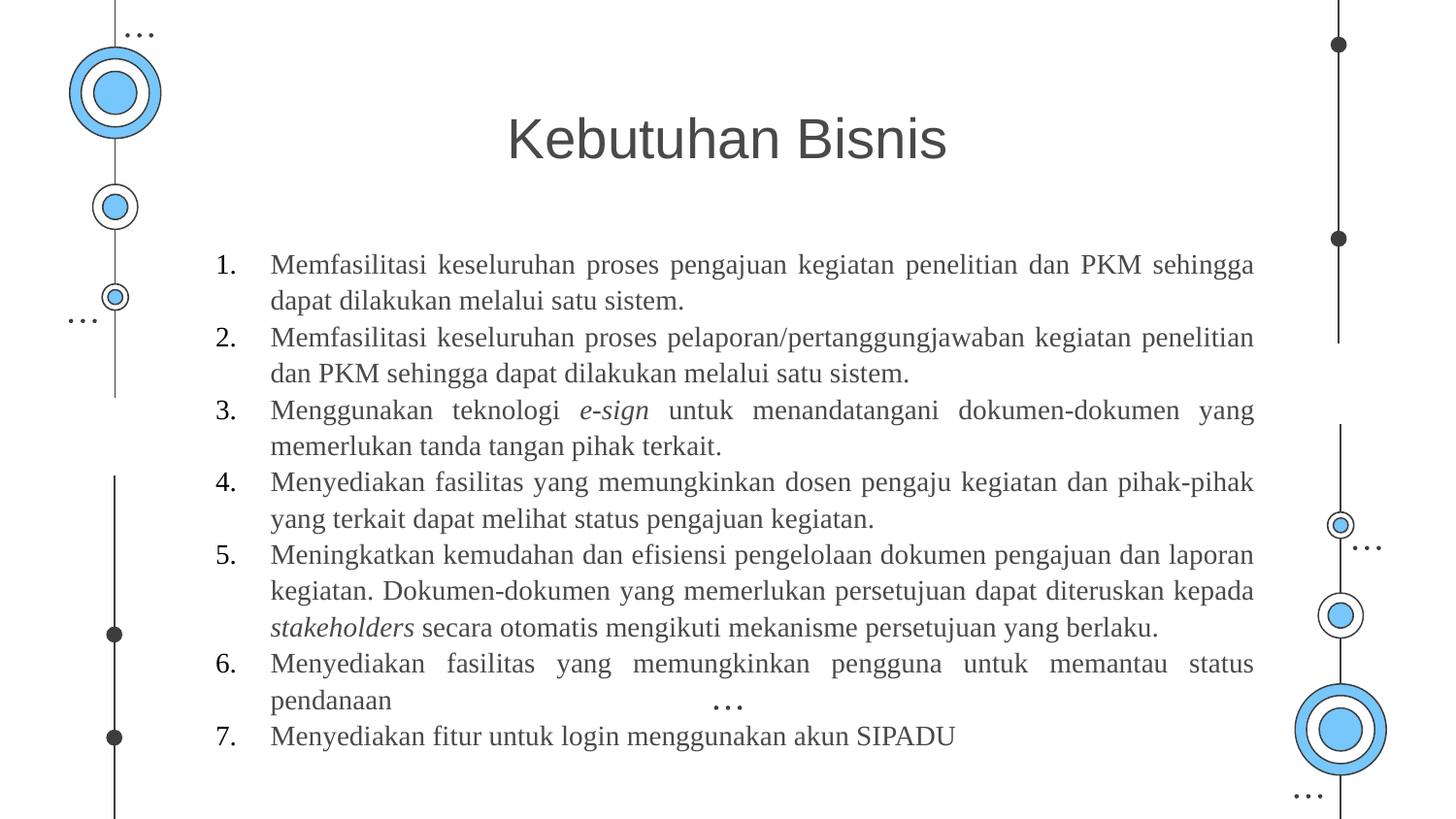

# Kebutuhan Bisnis
Memfasilitasi keseluruhan proses pengajuan kegiatan penelitian dan PKM sehingga dapat dilakukan melalui satu sistem.
Memfasilitasi keseluruhan proses pelaporan/pertanggungjawaban kegiatan penelitian dan PKM sehingga dapat dilakukan melalui satu sistem.
Menggunakan teknologi e-sign untuk menandatangani dokumen-dokumen yang memerlukan tanda tangan pihak terkait.
Menyediakan fasilitas yang memungkinkan dosen pengaju kegiatan dan pihak-pihak yang terkait dapat melihat status pengajuan kegiatan.
Meningkatkan kemudahan dan efisiensi pengelolaan dokumen pengajuan dan laporan kegiatan. Dokumen-dokumen yang memerlukan persetujuan dapat diteruskan kepada stakeholders secara otomatis mengikuti mekanisme persetujuan yang berlaku.
Menyediakan fasilitas yang memungkinkan pengguna untuk memantau status pendanaan
Menyediakan fitur untuk login menggunakan akun SIPADU